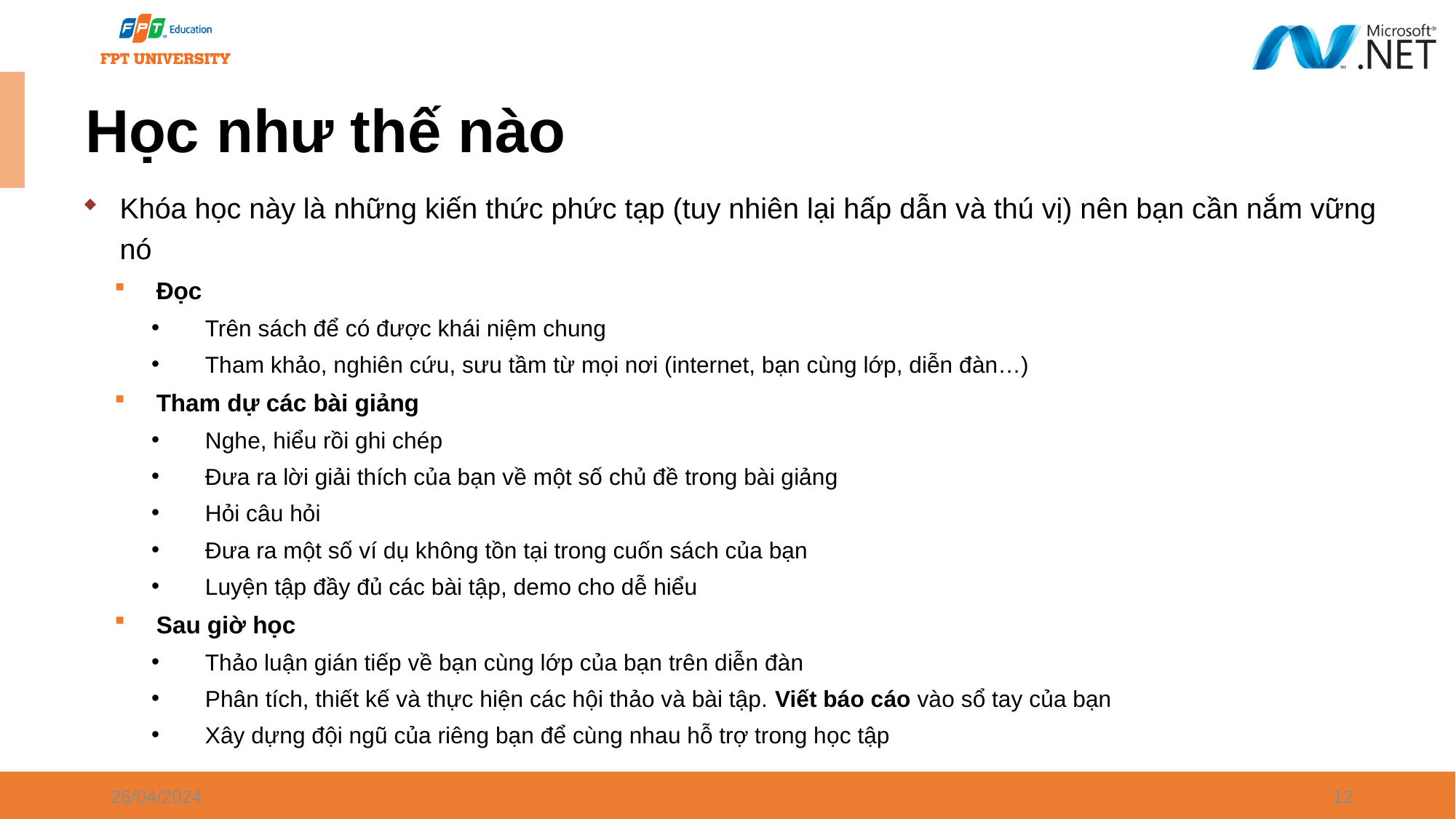

# Học như thế nào
Khóa học này là những kiến thức phức tạp (tuy nhiên lại hấp dẫn và thú vị) nên bạn cần nắm vững nó
Đọc
Trên sách để có được khái niệm chung
Tham khảo, nghiên cứu, sưu tầm từ mọi nơi (internet, bạn cùng lớp, diễn đàn…)
Tham dự các bài giảng
Nghe, hiểu rồi ghi chép
Đưa ra lời giải thích của bạn về một số chủ đề trong bài giảng
Hỏi câu hỏi
Đưa ra một số ví dụ không tồn tại trong cuốn sách của bạn
Luyện tập đầy đủ các bài tập, demo cho dễ hiểu
Sau giờ học
Thảo luận gián tiếp về bạn cùng lớp của bạn trên diễn đàn
Phân tích, thiết kế và thực hiện các hội thảo và bài tập. Viết báo cáo vào sổ tay của bạn
Xây dựng đội ngũ của riêng bạn để cùng nhau hỗ trợ trong học tập
26/04/2024
12